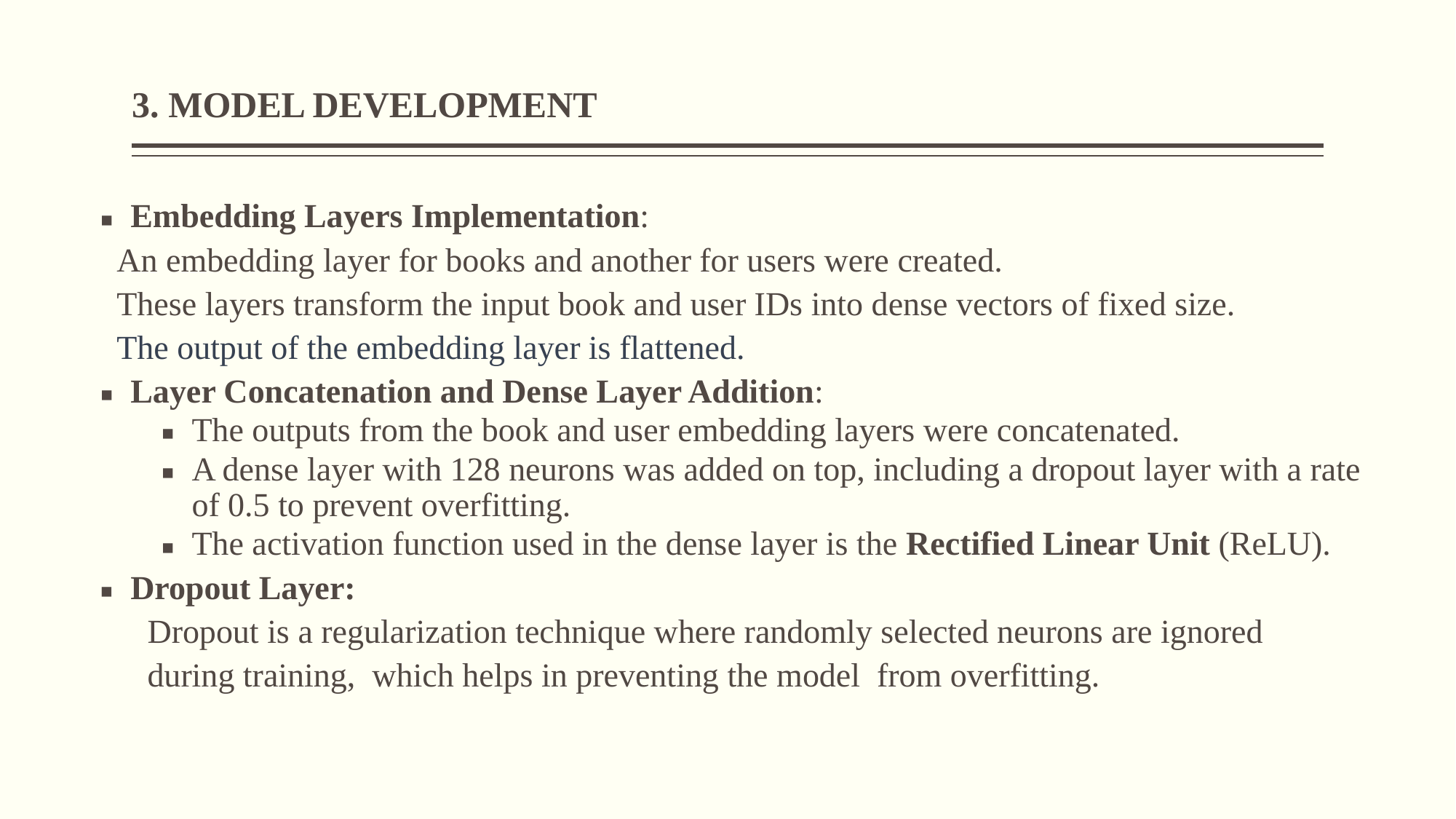

# 3. MODEL DEVELOPMENT
Embedding Layers Implementation:
  An embedding layer for books and another for users were created.
  These layers transform the input book and user IDs into dense vectors of fixed size.
  The output of the embedding layer is flattened.
Layer Concatenation and Dense Layer Addition:
The outputs from the book and user embedding layers were concatenated.
A dense layer with 128 neurons was added on top, including a dropout layer with a rate of 0.5 to prevent overfitting.
The activation function used in the dense layer is the Rectified Linear Unit (ReLU).
Dropout Layer:
  Dropout is a regularization technique where randomly selected neurons are ignored
  during training,  which helps in preventing the model  from overfitting.